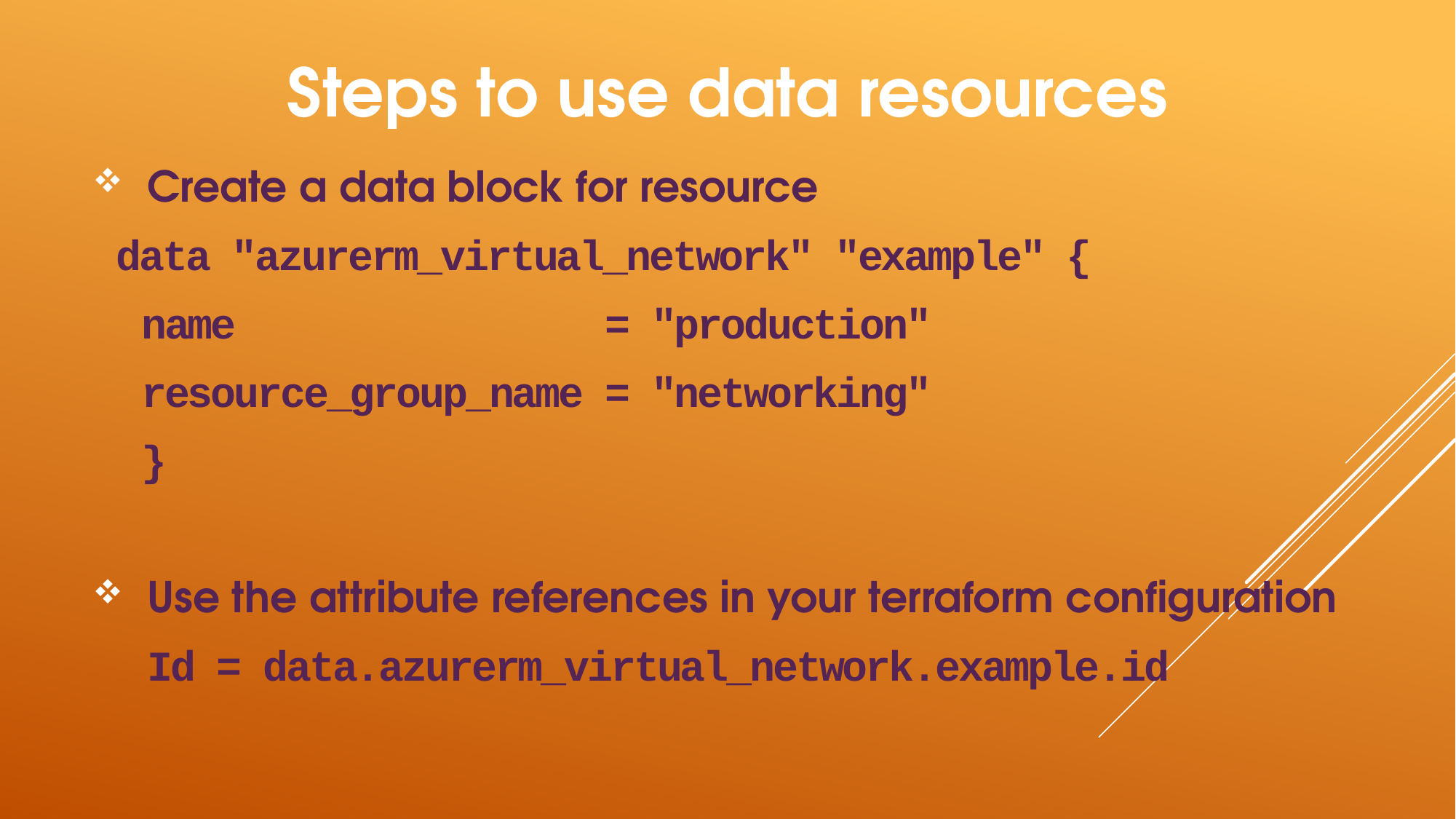

# Steps to use data resources
Create a data block for resource
  data "azurerm_virtual_network" "example" {
  name                = "production"
  resource_group_name = "networking"
  }

Use the attribute references in your terraform configuration
Id = data.azurerm_virtual_network.example.id